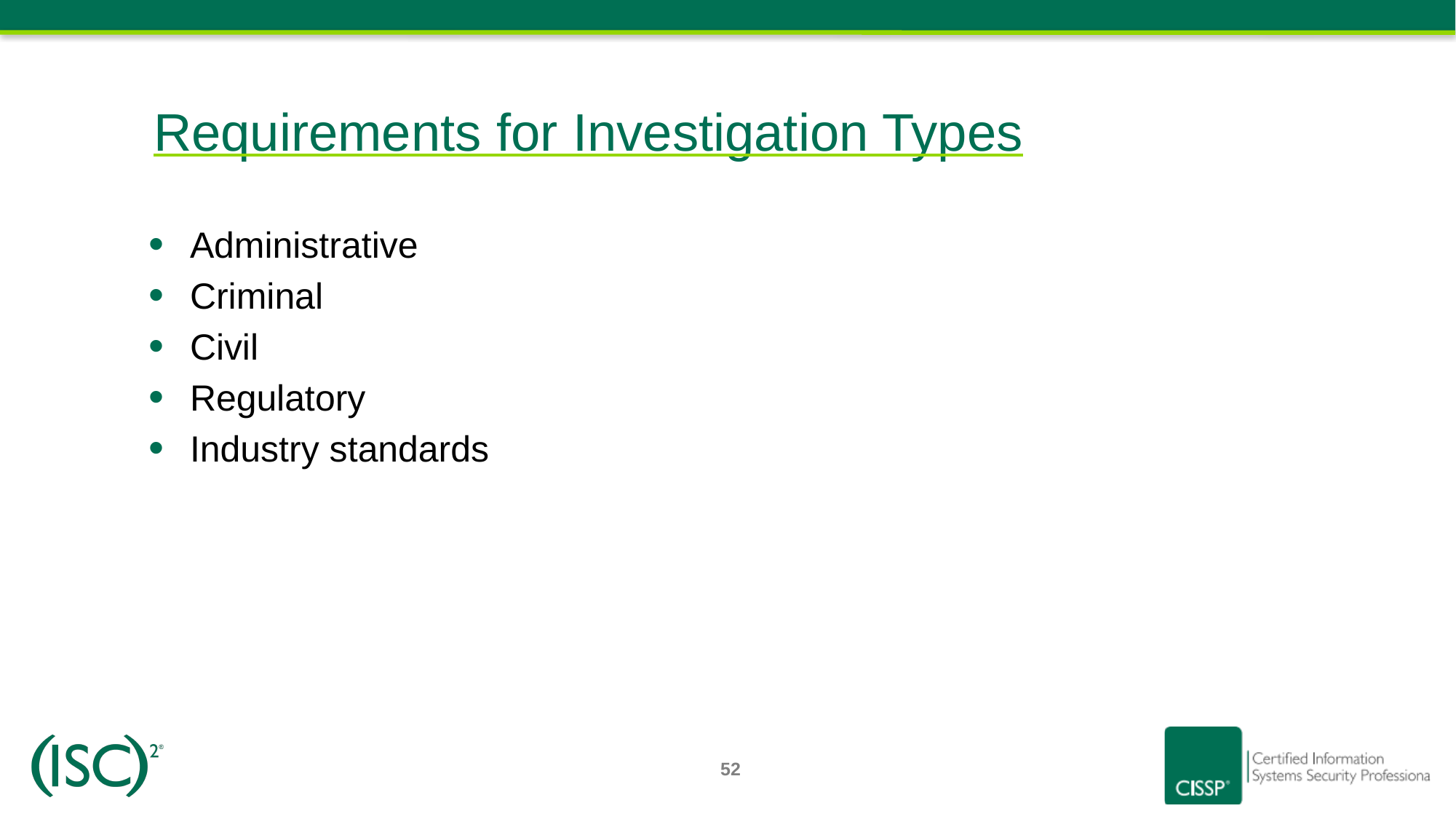

# Requirements for Investigation Types
Administrative
Criminal
Civil
Regulatory
Industry standards